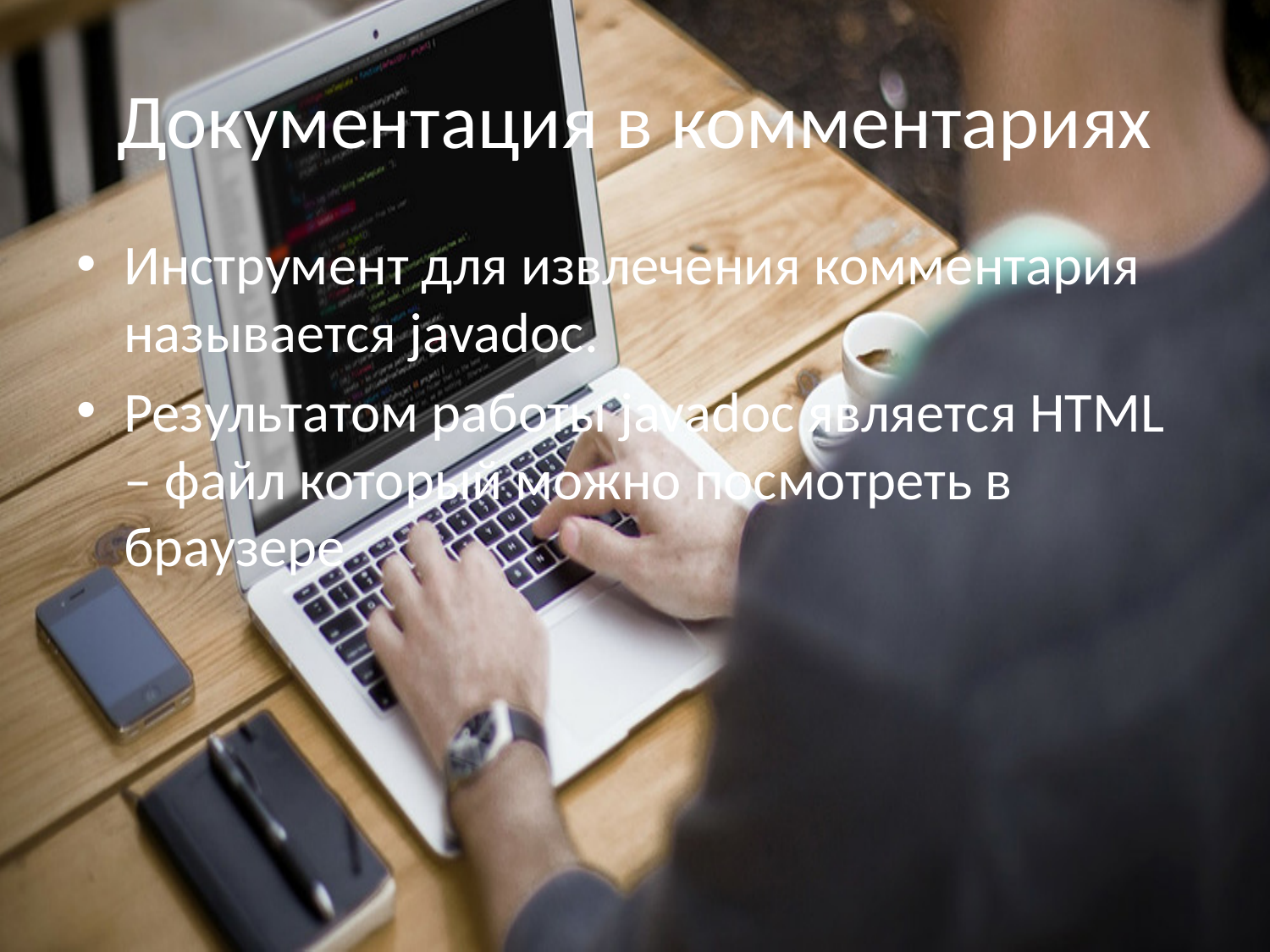

# Документация в комментариях
Инструмент для извлечения комментария называется javadoc.
Результатом работы javadoc является HTML – файл который можно посмотреть в браузере